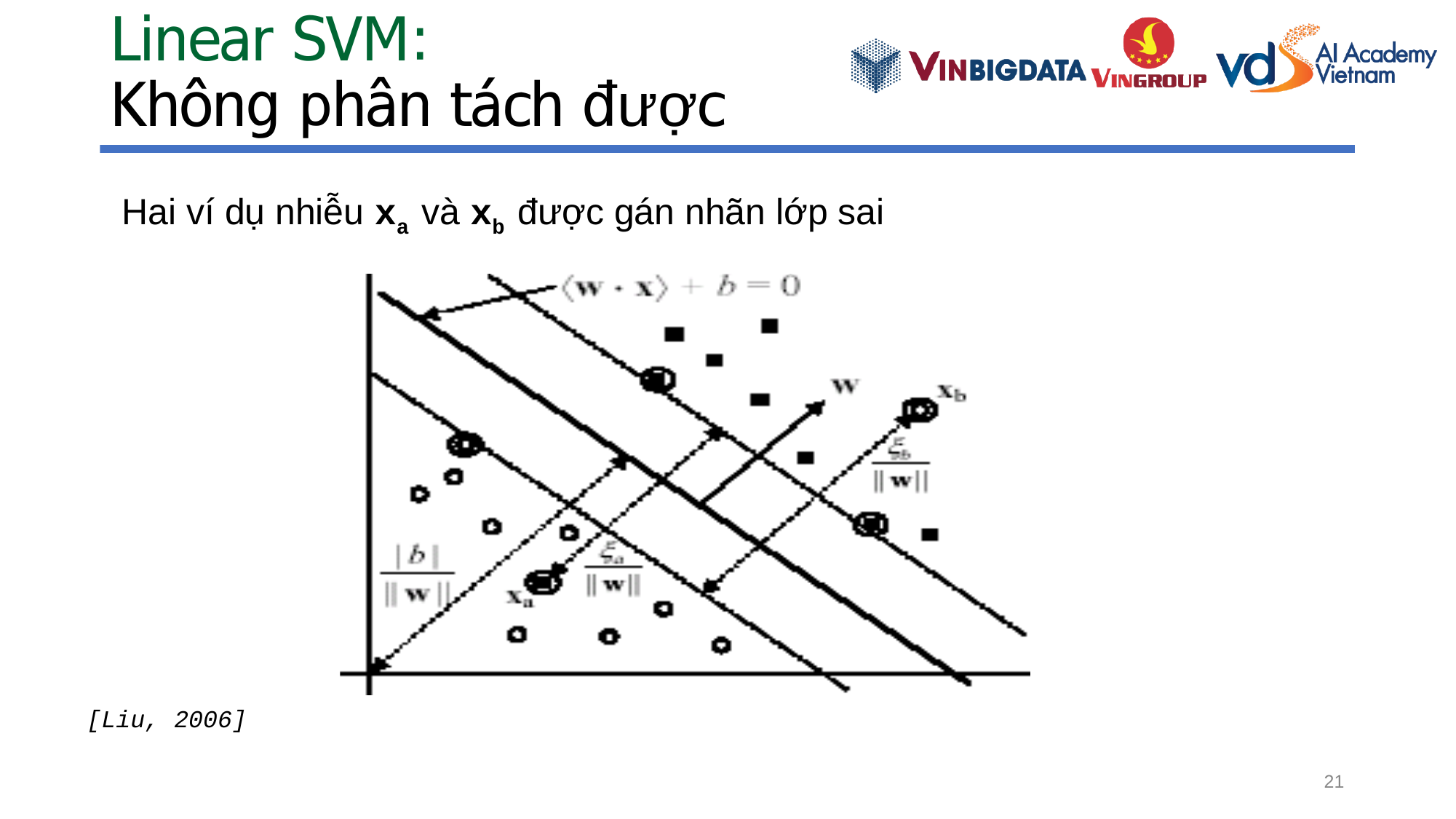

# Linear SVM: Không phân tách được
Hai ví dụ nhiễu xa và xb được gán nhãn lớp sai

[Liu, 2006]
21